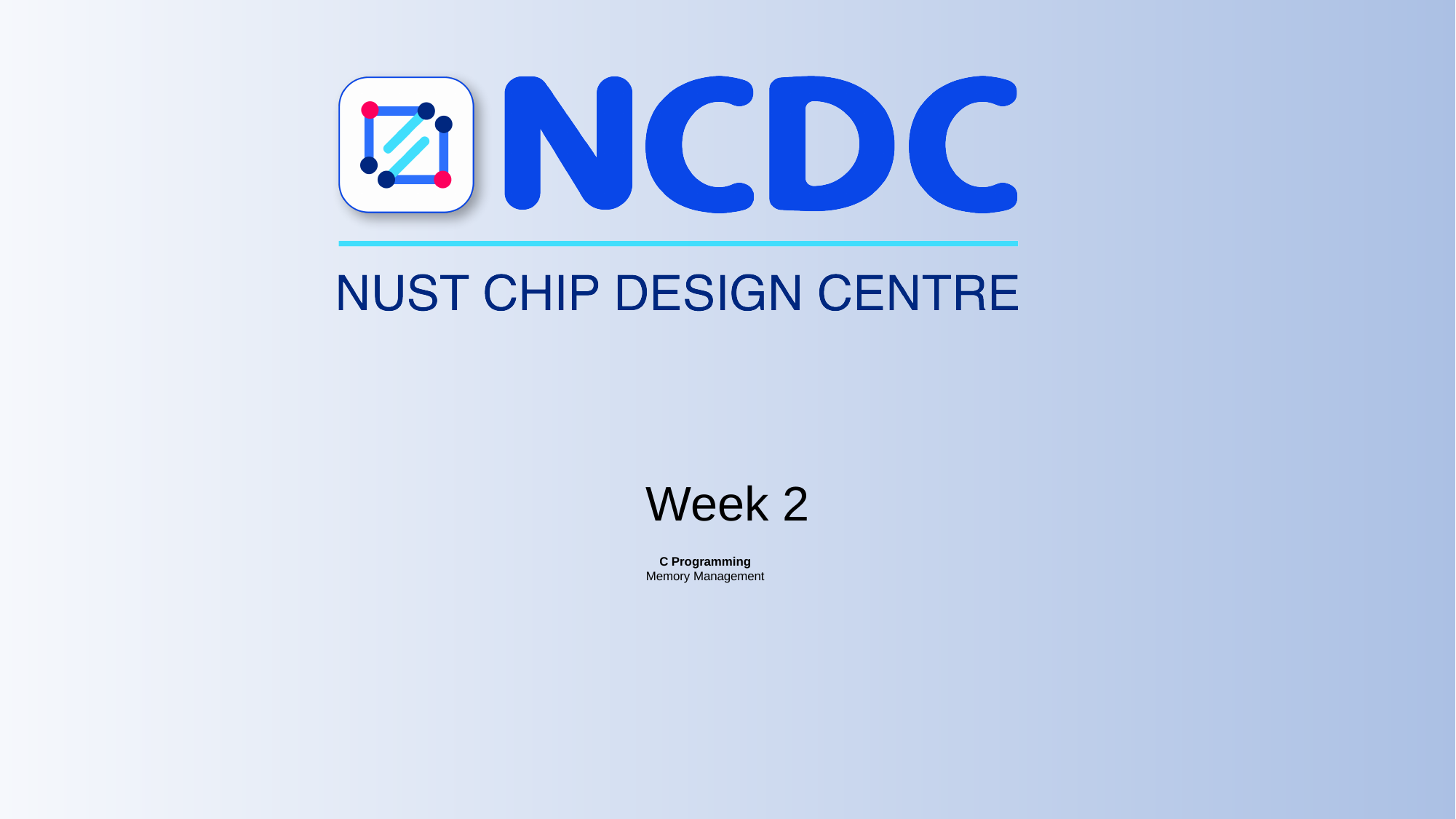

# C Programming Memory Management
Week 2